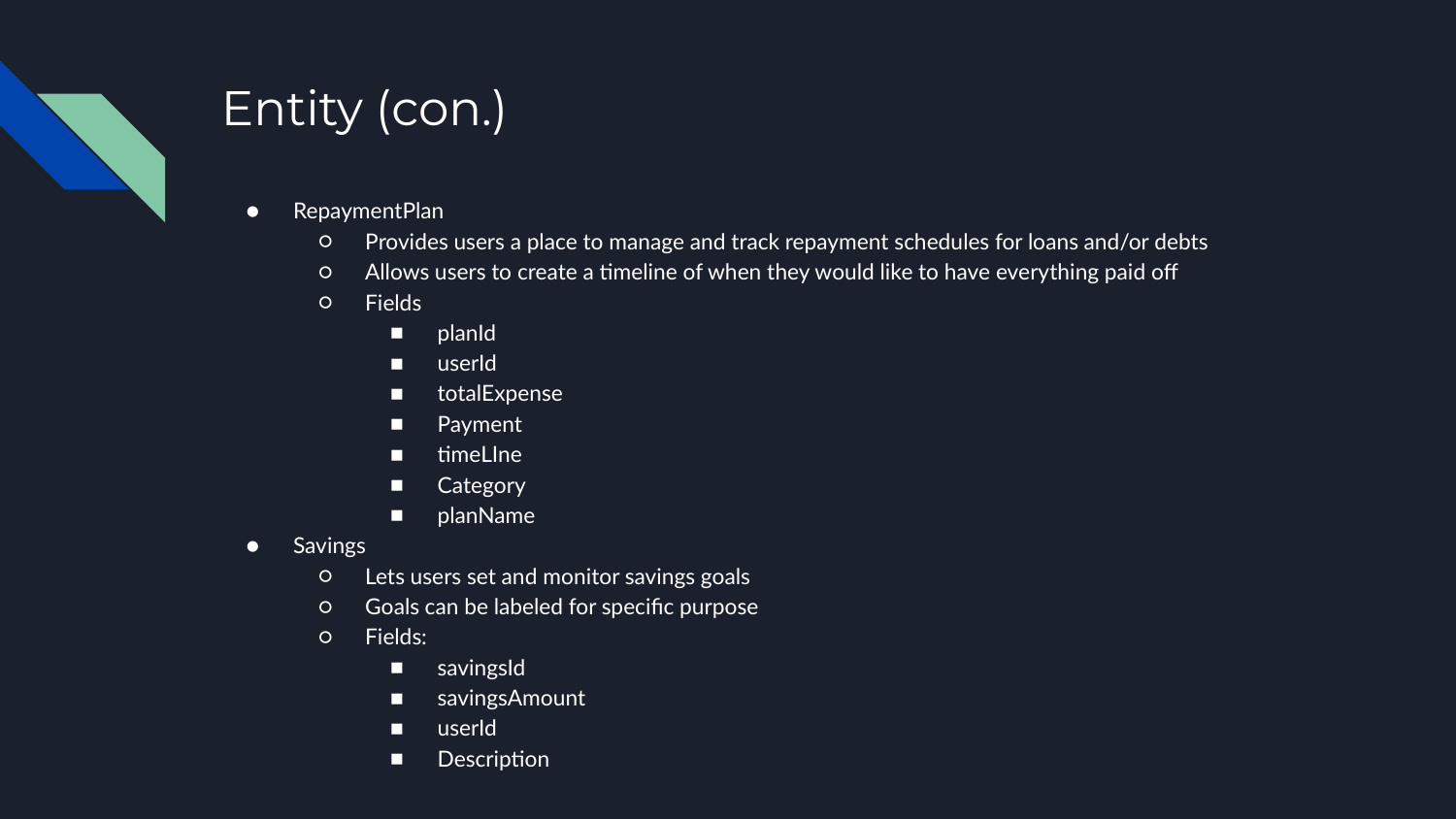

# Entity (con.)
RepaymentPlan
Provides users a place to manage and track repayment schedules for loans and/or debts
Allows users to create a timeline of when they would like to have everything paid off
Fields
planId
userId
totalExpense
Payment
timeLIne
Category
planName
Savings
Lets users set and monitor savings goals
Goals can be labeled for specific purpose
Fields:
savingsId
savingsAmount
userId
Description